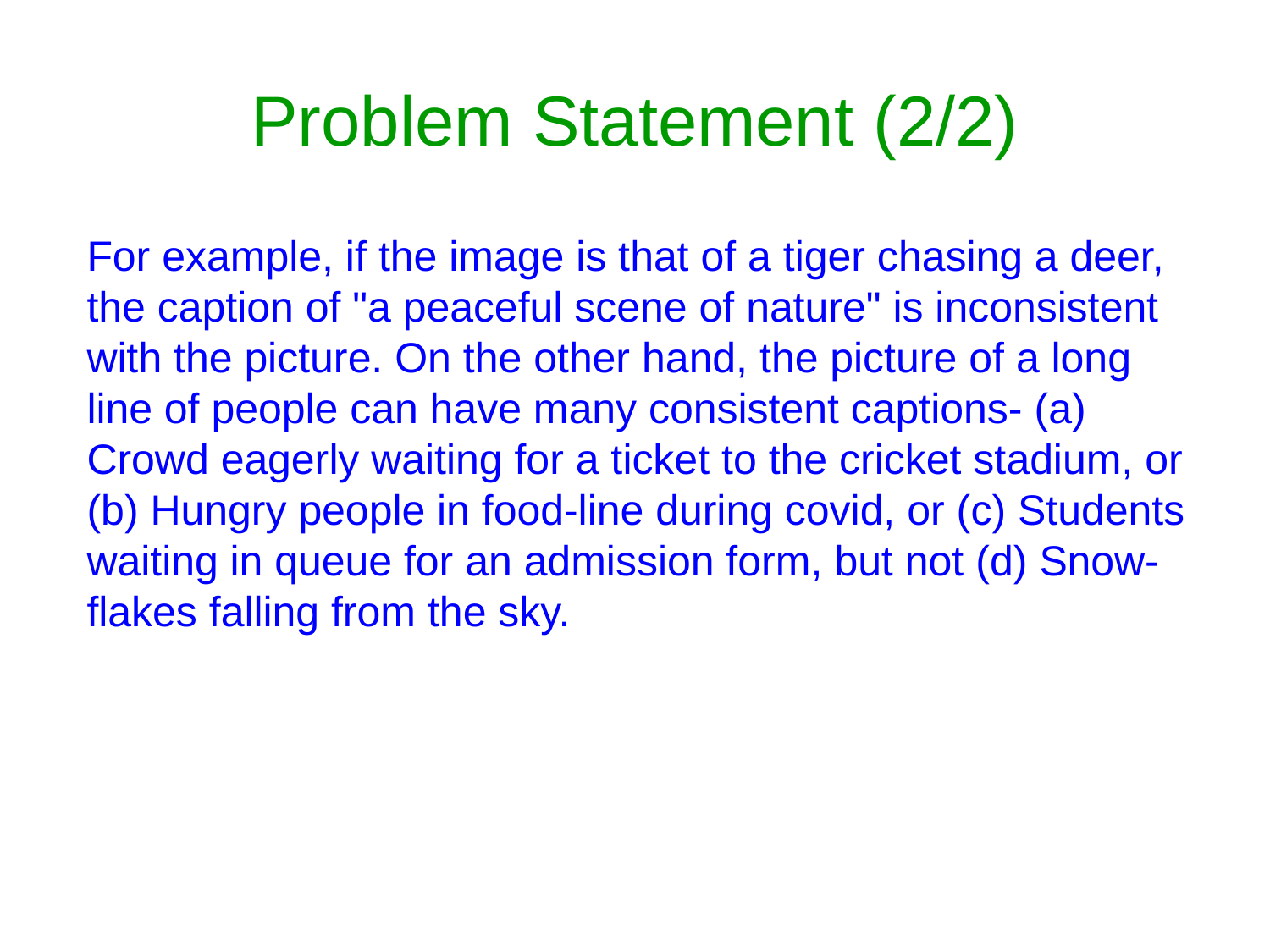

# Problem Statement (2/2)
For example, if the image is that of a tiger chasing a deer, the caption of "a peaceful scene of nature" is inconsistent with the picture. On the other hand, the picture of a long line of people can have many consistent captions- (a) Crowd eagerly waiting for a ticket to the cricket stadium, or (b) Hungry people in food-line during covid, or (c) Students waiting in queue for an admission form, but not (d) Snow-flakes falling from the sky.